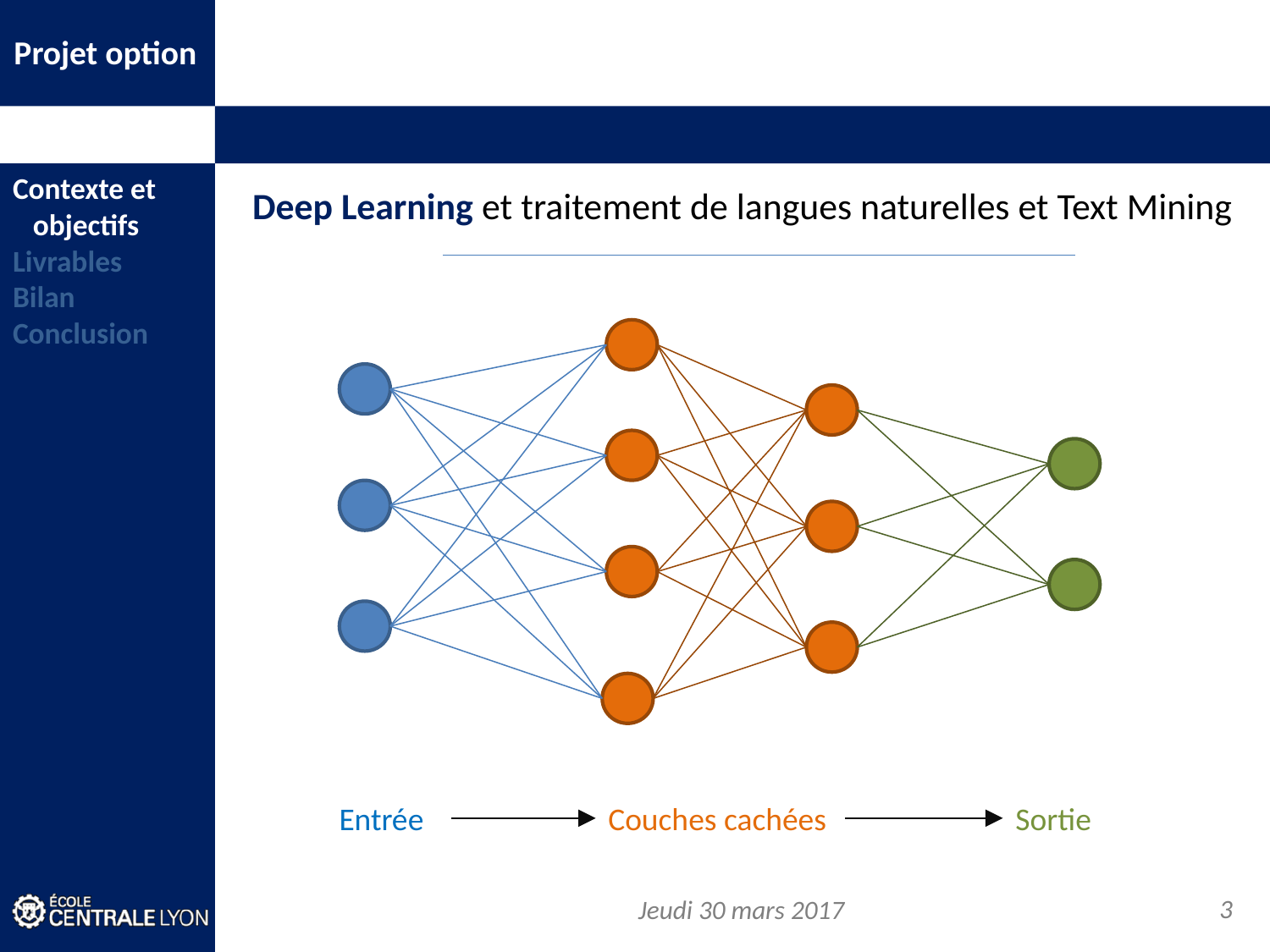

#
Deep Learning et traitement de langues naturelles et Text Mining

Entrée
Couches cachées
Sortie